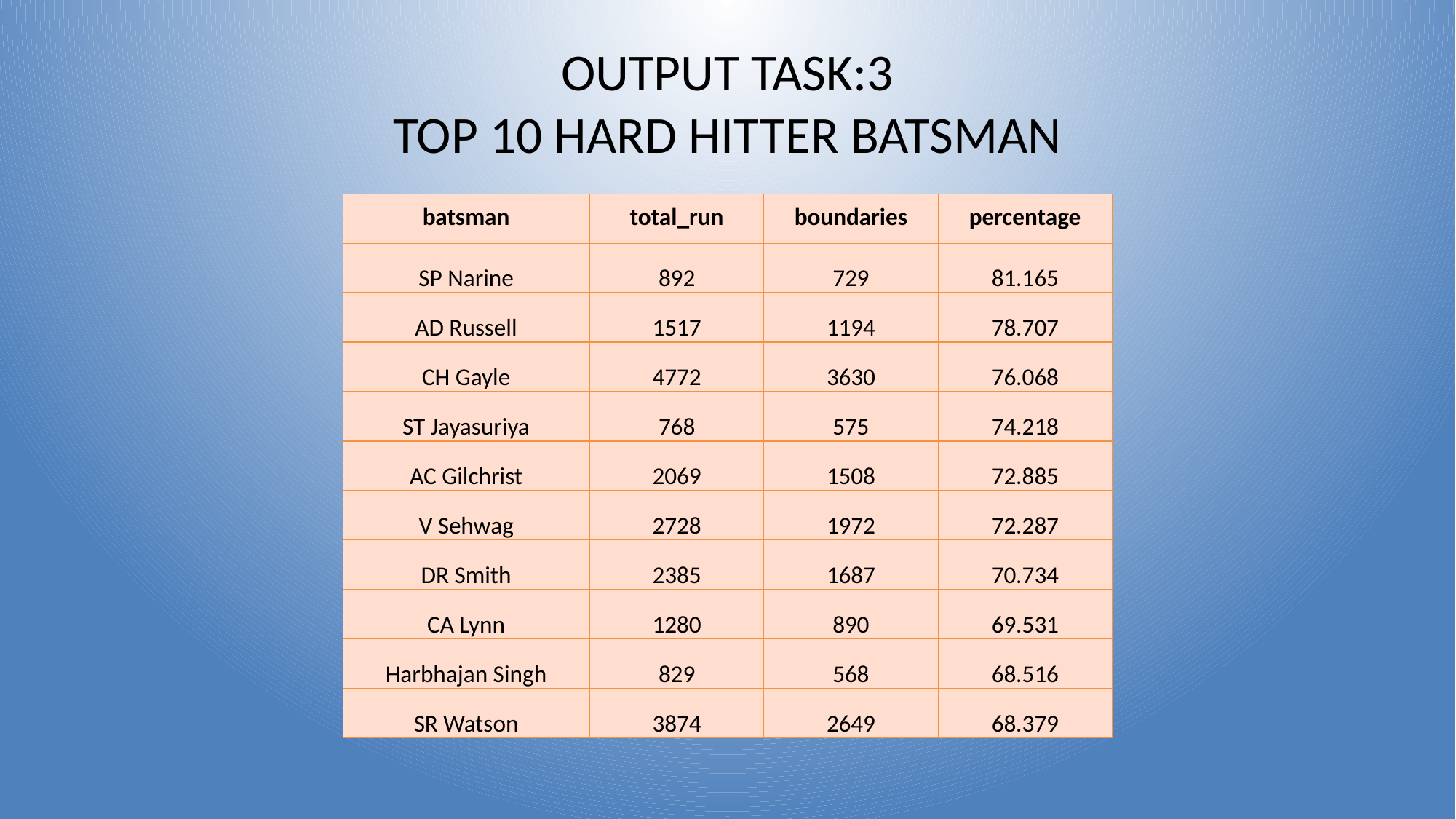

# OUTPUT TASK:3 TOP 10 HARD HITTER BATSMAN
| batsman | total\_run | boundaries | percentage |
| --- | --- | --- | --- |
| SP Narine | 892 | 729 | 81.165 |
| AD Russell | 1517 | 1194 | 78.707 |
| CH Gayle | 4772 | 3630 | 76.068 |
| ST Jayasuriya | 768 | 575 | 74.218 |
| AC Gilchrist | 2069 | 1508 | 72.885 |
| V Sehwag | 2728 | 1972 | 72.287 |
| DR Smith | 2385 | 1687 | 70.734 |
| CA Lynn | 1280 | 890 | 69.531 |
| Harbhajan Singh | 829 | 568 | 68.516 |
| SR Watson | 3874 | 2649 | 68.379 |